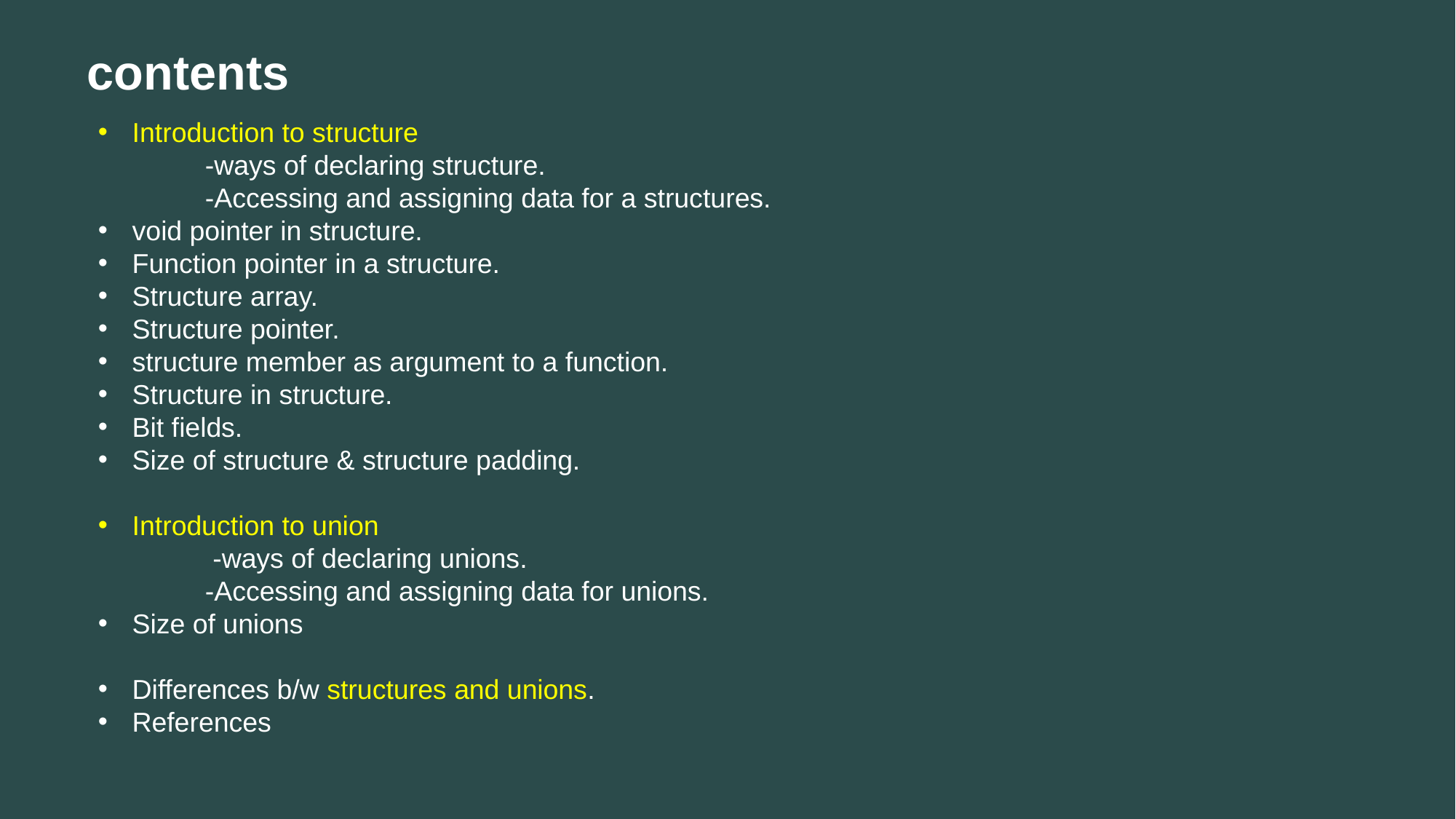

# contents
Introduction to structure
              -ways of declaring structure.
              -Accessing and assigning data for a structures.
void pointer in structure.
Function pointer in a structure.
Structure array.
Structure pointer.
structure member as argument to a function.
Structure in structure.
Bit fields.
Size of structure & structure padding.

Introduction to union
               -ways of declaring unions.
              -Accessing and assigning data for unions.
Size of unions

Differences b/w structures and unions.
References